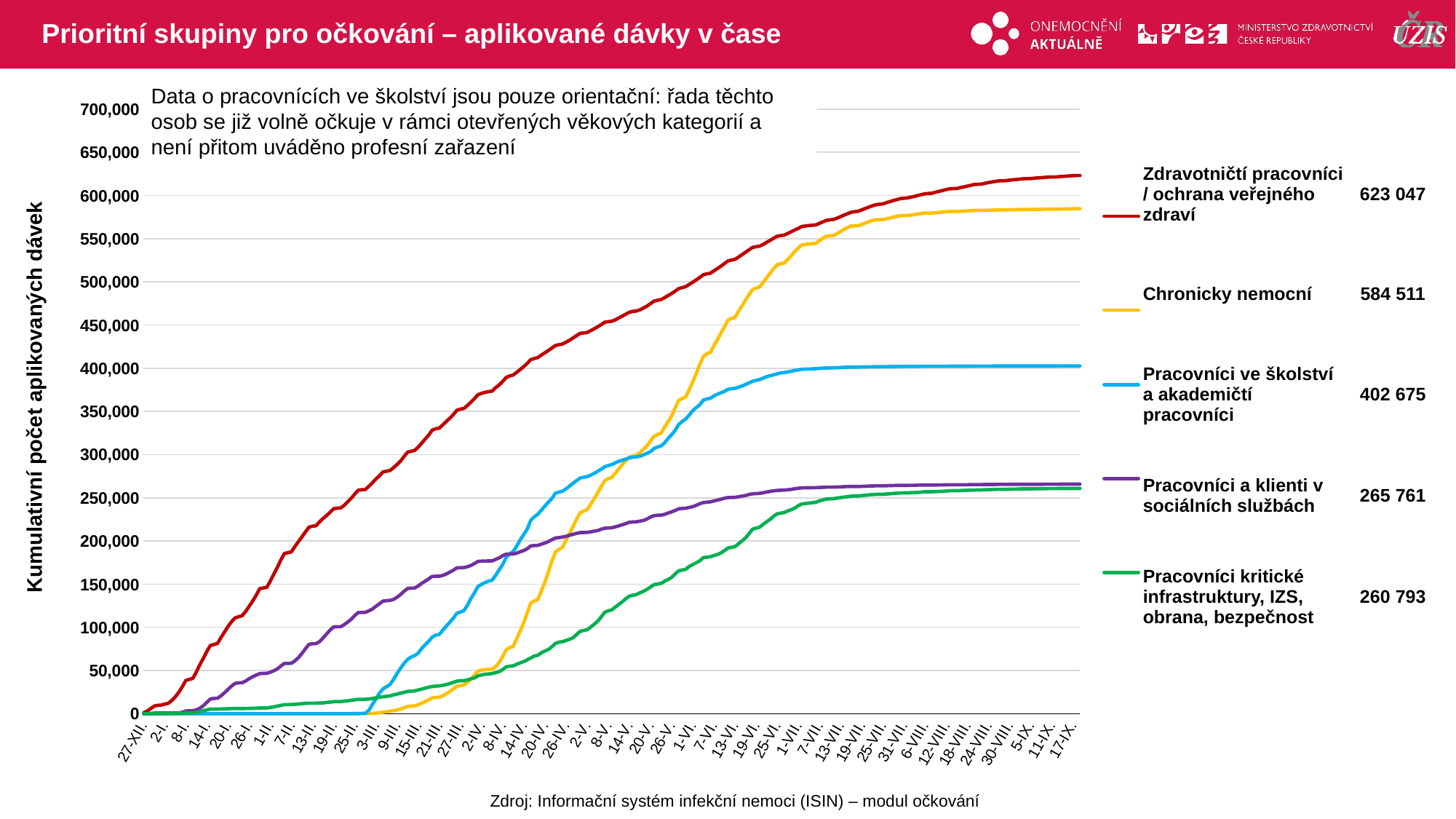

# Prioritní skupiny pro očkování – aplikované dávky v čase
Data o pracovnících ve školství jsou pouze orientační: řada těchto osob se již volně očkuje v rámci otevřených věkových kategorií a není přitom uváděno profesní zařazení

### Chart

| Category | Zdravotničtí pracovníci / ochrana veřejného zdraví | Chronicky nemocní | Pracovníci ve školství a akademičtí pracovníci | Pracovníci a klienti v sociálních službách | Pracovníci kritické infrastruktury, IZS, AČR, bezpečnost |
|---|---|---|---|---|---|
| 27-XII. | 1088.0 | 0.0 | 0.0 | 9.0 | 17.0 |
| 28-XII. | 3082.0 | 0.0 | 0.0 | 83.0 | 41.0 |
| 29-XII. | 5905.0 | 0.0 | 1.0 | 394.0 | 72.0 |
| 30-XII. | 8774.0 | 0.0 | 1.0 | 686.0 | 128.0 |
| 31-XII. | 9744.0 | 2.0 | 1.0 | 881.0 | 138.0 |
| 1-I. | 9980.0 | 2.0 | 1.0 | 886.0 | 152.0 |
| 2-I. | 11160.0 | 4.0 | 1.0 | 886.0 | 175.0 |
| 3-I. | 12026.0 | 4.0 | 1.0 | 888.0 | 179.0 |
| 4-I. | 15306.0 | 4.0 | 2.0 | 891.0 | 224.0 |
| 5-I. | 19458.0 | 4.0 | 2.0 | 903.0 | 292.0 |
| 6-I. | 24748.0 | 5.0 | 2.0 | 957.0 | 398.0 |
| 7-I. | 31166.0 | 7.0 | 2.0 | 1572.0 | 631.0 |
| 8-I. | 38486.0 | 7.0 | 3.0 | 3164.0 | 875.0 |
| 9-I. | 39801.0 | 7.0 | 3.0 | 3467.0 | 923.0 |
| 10-I. | 40951.0 | 7.0 | 3.0 | 3545.0 | 953.0 |
| 11-I. | 48260.0 | 8.0 | 3.0 | 4459.0 | 1538.0 |
| 12-I. | 56795.0 | 10.0 | 3.0 | 6403.0 | 2512.0 |
| 13-I. | 64243.0 | 14.0 | 5.0 | 9274.0 | 3505.0 |
| 14-I. | 72166.0 | 17.0 | 7.0 | 13296.0 | 4452.0 |
| 15-I. | 79067.0 | 23.0 | 7.0 | 17143.0 | 5387.0 |
| 16-I. | 80170.0 | 23.0 | 7.0 | 17756.0 | 5394.0 |
| 17-I. | 81390.0 | 23.0 | 7.0 | 17998.0 | 5397.0 |
| 18-I. | 88180.0 | 28.0 | 7.0 | 20729.0 | 5546.0 |
| 19-I. | 94683.0 | 32.0 | 8.0 | 24286.0 | 5673.0 |
| 20-I. | 101056.0 | 34.0 | 8.0 | 28224.0 | 5773.0 |
| 21-I. | 106639.0 | 40.0 | 10.0 | 32029.0 | 5942.0 |
| 22-I. | 110882.0 | 42.0 | 10.0 | 35163.0 | 6010.0 |
| 23-I. | 112250.0 | 42.0 | 10.0 | 35777.0 | 6034.0 |
| 24-I. | 113511.0 | 43.0 | 10.0 | 35903.0 | 6042.0 |
| 25-I. | 118416.0 | 43.0 | 10.0 | 37822.0 | 6104.0 |
| 26-I. | 124308.0 | 44.0 | 10.0 | 40473.0 | 6198.0 |
| 27-I. | 130349.0 | 44.0 | 10.0 | 42848.0 | 6296.0 |
| 28-I. | 137170.0 | 45.0 | 10.0 | 44641.0 | 6462.0 |
| 29-I. | 144817.0 | 46.0 | 11.0 | 46492.0 | 6675.0 |
| 30-I. | 145580.0 | 46.0 | 11.0 | 46671.0 | 6681.0 |
| 31-I. | 146332.0 | 46.0 | 11.0 | 46734.0 | 6710.0 |
| 1-II. | 153429.0 | 48.0 | 11.0 | 48027.0 | 7233.0 |
| 2-II. | 161637.0 | 49.0 | 14.0 | 49696.0 | 7973.0 |
| 3-II. | 169460.0 | 50.0 | 16.0 | 51887.0 | 8802.0 |
| 4-II. | 178008.0 | 52.0 | 16.0 | 55250.0 | 9694.0 |
| 5-II. | 185432.0 | 54.0 | 16.0 | 58232.0 | 10578.0 |
| 6-II. | 186453.0 | 54.0 | 16.0 | 58274.0 | 10599.0 |
| 7-II. | 187396.0 | 54.0 | 16.0 | 58452.0 | 10612.0 |
| 8-II. | 193690.0 | 58.0 | 16.0 | 61212.0 | 10943.0 |
| 9-II. | 199271.0 | 61.0 | 18.0 | 65038.0 | 11339.0 |
| 10-II. | 204760.0 | 63.0 | 19.0 | 69850.0 | 11602.0 |
| 11-II. | 210528.0 | 74.0 | 20.0 | 75305.0 | 12037.0 |
| 12-II. | 215936.0 | 80.0 | 22.0 | 80339.0 | 12264.0 |
| 13-II. | 217085.0 | 85.0 | 25.0 | 81049.0 | 12287.0 |
| 14-II. | 217614.0 | 87.0 | 25.0 | 81181.0 | 12292.0 |
| 15-II. | 222159.0 | 90.0 | 25.0 | 83503.0 | 12433.0 |
| 16-II. | 225994.0 | 98.0 | 27.0 | 87776.0 | 12514.0 |
| 17-II. | 229420.0 | 108.0 | 28.0 | 92316.0 | 13068.0 |
| 18-II. | 233206.0 | 120.0 | 32.0 | 96896.0 | 13395.0 |
| 19-II. | 237308.0 | 139.0 | 38.0 | 100564.0 | 14014.0 |
| 20-II. | 237931.0 | 143.0 | 41.0 | 100727.0 | 14028.0 |
| 21-II. | 238225.0 | 143.0 | 41.0 | 100731.0 | 14051.0 |
| 22-II. | 241304.0 | 167.0 | 43.0 | 103193.0 | 14595.0 |
| 23-II. | 245492.0 | 177.0 | 49.0 | 106130.0 | 14963.0 |
| 24-II. | 249493.0 | 194.0 | 58.0 | 109448.0 | 15543.0 |
| 25-II. | 254345.0 | 218.0 | 105.0 | 113673.0 | 16148.0 |
| 26-II. | 258816.0 | 265.0 | 163.0 | 117108.0 | 16645.0 |
| 27-II. | 259268.0 | 272.0 | 203.0 | 117273.0 | 16671.0 |
| 28-II. | 259576.0 | 273.0 | 400.0 | 117378.0 | 16696.0 |
| 1-III. | 263274.0 | 319.0 | 3927.0 | 119087.0 | 17071.0 |
| 2-III. | 267430.0 | 393.0 | 10825.0 | 121212.0 | 17629.0 |
| 3-III. | 271727.0 | 692.0 | 16986.0 | 124354.0 | 18375.0 |
| 4-III. | 275405.0 | 1194.0 | 23819.0 | 127332.0 | 19023.0 |
| 5-III. | 279910.0 | 1745.0 | 28627.0 | 130427.0 | 19705.0 |
| 6-III. | 280768.0 | 2267.0 | 31251.0 | 130847.0 | 20124.0 |
| 7-III. | 281481.0 | 2925.0 | 33847.0 | 131147.0 | 20671.0 |
| 8-III. | 284821.0 | 3512.0 | 39710.0 | 132341.0 | 21769.0 |
| 9-III. | 288497.0 | 4406.0 | 46653.0 | 134862.0 | 22819.0 |
| 10-III. | 292568.0 | 5460.0 | 52625.0 | 137999.0 | 23742.0 |
| 11-III. | 297781.0 | 6862.0 | 58318.0 | 141771.0 | 24738.0 |
| 12-III. | 302815.0 | 8405.0 | 62827.0 | 144930.0 | 25923.0 |
| 13-III. | 303803.0 | 8863.0 | 65582.0 | 145357.0 | 26133.0 |
| 14-III. | 304786.0 | 9031.0 | 67286.0 | 145466.0 | 26466.0 |
| 15-III. | 308552.0 | 10340.0 | 70123.0 | 147822.0 | 27481.0 |
| 16-III. | 313210.0 | 12181.0 | 75536.0 | 150936.0 | 28460.0 |
| 17-III. | 317908.0 | 13956.0 | 79821.0 | 153431.0 | 29702.0 |
| 18-III. | 322650.0 | 16085.0 | 83947.0 | 156113.0 | 30697.0 |
| 19-III. | 328400.0 | 18353.0 | 88705.0 | 159055.0 | 31623.0 |
| 20-III. | 329902.0 | 18927.0 | 91019.0 | 159111.0 | 32039.0 |
| 21-III. | 330720.0 | 19052.0 | 91755.0 | 159127.0 | 32219.0 |
| 22-III. | 334454.0 | 20944.0 | 96699.0 | 160184.0 | 32929.0 |
| 23-III. | 338363.0 | 23102.0 | 101374.0 | 161768.0 | 33729.0 |
| 24-III. | 342198.0 | 25936.0 | 105987.0 | 164024.0 | 34986.0 |
| 25-III. | 346408.0 | 28753.0 | 110697.0 | 166205.0 | 36371.0 |
| 26-III. | 351307.0 | 31835.0 | 116239.0 | 168817.0 | 37704.0 |
| 27-III. | 352600.0 | 32485.0 | 117770.0 | 169034.0 | 38171.0 |
| 28-III. | 353446.0 | 33253.0 | 119415.0 | 169202.0 | 38266.0 |
| 29-III. | 356884.0 | 36404.0 | 125607.0 | 170172.0 | 39171.0 |
| 30-III. | 360733.0 | 40167.0 | 133472.0 | 171641.0 | 40436.0 |
| 31-III. | 364816.0 | 44536.0 | 140040.0 | 173880.0 | 41504.0 |
| 1-IV. | 369364.0 | 49356.0 | 147263.0 | 176358.0 | 43864.0 |
| 2-IV. | 370915.0 | 50477.0 | 149746.0 | 176633.0 | 44938.0 |
| 3-IV. | 372093.0 | 51021.0 | 151754.0 | 176781.0 | 45751.0 |
| 4-IV. | 372846.0 | 51260.0 | 153556.0 | 176827.0 | 46013.0 |
| 5-IV. | 373513.0 | 51525.0 | 154476.0 | 176859.0 | 46493.0 |
| 6-IV. | 377477.0 | 54625.0 | 160235.0 | 178610.0 | 47613.0 |
| 7-IV. | 380640.0 | 59196.0 | 166489.0 | 180362.0 | 48753.0 |
| 8-IV. | 384713.0 | 66205.0 | 172819.0 | 182957.0 | 51096.0 |
| 9-IV. | 389271.0 | 73900.0 | 180878.0 | 184724.0 | 54271.0 |
| 10-IV. | 391051.0 | 76594.0 | 185114.0 | 184847.0 | 55029.0 |
| 11-IV. | 392150.0 | 77854.0 | 187571.0 | 184958.0 | 55415.0 |
| 12-IV. | 395285.0 | 87020.0 | 194074.0 | 185857.0 | 57272.0 |
| 13-IV. | 398524.0 | 95770.0 | 201309.0 | 187533.0 | 58993.0 |
| 14-IV. | 401905.0 | 105524.0 | 207539.0 | 188929.0 | 60401.0 |
| 15-IV. | 405702.0 | 117113.0 | 213824.0 | 191039.0 | 62443.0 |
| 16-IV. | 410061.0 | 128111.0 | 223908.0 | 194287.0 | 64568.0 |
| 17-IV. | 411247.0 | 130621.0 | 227977.0 | 194651.0 | 66858.0 |
| 18-IV. | 412363.0 | 132135.0 | 230924.0 | 194884.0 | 67713.0 |
| 19-IV. | 415248.0 | 142060.0 | 235649.0 | 196250.0 | 70661.0 |
| 20-IV. | 417966.0 | 152607.0 | 240559.0 | 197629.0 | 72654.0 |
| 21-IV. | 420586.0 | 164205.0 | 244904.0 | 199280.0 | 74384.0 |
| 22-IV. | 423450.0 | 176787.0 | 249260.0 | 201501.0 | 77673.0 |
| 23-IV. | 426253.0 | 187221.0 | 255308.0 | 203463.0 | 81399.0 |
| 24-IV. | 427204.0 | 190371.0 | 256498.0 | 203851.0 | 82894.0 |
| 25-IV. | 428061.0 | 192806.0 | 257676.0 | 204504.0 | 83440.0 |
| 26-IV. | 430171.0 | 200978.0 | 260235.0 | 205369.0 | 84782.0 |
| 27-IV. | 432351.0 | 208374.0 | 263526.0 | 206557.0 | 86175.0 |
| 28-IV. | 435066.0 | 216759.0 | 266859.0 | 207672.0 | 87964.0 |
| 29-IV. | 437719.0 | 224962.0 | 269993.0 | 208775.0 | 91589.0 |
| 30-IV. | 440333.0 | 232480.0 | 272861.0 | 209711.0 | 95437.0 |
| 1-V. | 440826.0 | 234657.0 | 273757.0 | 209804.0 | 96298.0 |
| 2-V. | 441396.0 | 236226.0 | 274550.0 | 209918.0 | 97233.0 |
| 3-V. | 443442.0 | 242372.0 | 276205.0 | 210465.0 | 100293.0 |
| 4-V. | 445637.0 | 248740.0 | 278255.0 | 211397.0 | 103533.0 |
| 5-V. | 448007.0 | 255754.0 | 280642.0 | 211976.0 | 107134.0 |
| 6-V. | 450484.0 | 262954.0 | 283047.0 | 213680.0 | 112116.0 |
| 7-V. | 453218.0 | 269889.0 | 286045.0 | 214718.0 | 117435.0 |
| 8-V. | 453887.0 | 272108.0 | 287314.0 | 215074.0 | 119164.0 |
| 9-V. | 454400.0 | 273639.0 | 288481.0 | 215313.0 | 120171.0 |
| 10-V. | 456047.0 | 278468.0 | 290462.0 | 216305.0 | 123435.0 |
| 11-V. | 458215.0 | 283603.0 | 292184.0 | 217488.0 | 126581.0 |
| 12-V. | 460339.0 | 288393.0 | 293515.0 | 218736.0 | 129564.0 |
| 13-V. | 462632.0 | 293104.0 | 294851.0 | 220121.0 | 133229.0 |
| 14-V. | 464735.0 | 297217.0 | 296193.0 | 221663.0 | 136198.0 |
| 15-V. | 465834.0 | 298364.0 | 296978.0 | 221955.0 | 137182.0 |
| 16-V. | 466238.0 | 299205.0 | 297345.0 | 222179.0 | 137980.0 |
| 17-V. | 467581.0 | 302207.0 | 298161.0 | 222944.0 | 140029.0 |
| 18-V. | 469771.0 | 305927.0 | 299642.0 | 223783.0 | 141767.0 |
| 19-V. | 471942.0 | 310196.0 | 301409.0 | 225426.0 | 143990.0 |
| 20-V. | 474772.0 | 315862.0 | 303423.0 | 227735.0 | 146721.0 |
| 21-V. | 477660.0 | 321096.0 | 306987.0 | 229294.0 | 149454.0 |
| 22-V. | 478661.0 | 323348.0 | 308753.0 | 229689.0 | 150155.0 |
| 23-V. | 479553.0 | 324837.0 | 310076.0 | 229895.0 | 150841.0 |
| 24-V. | 481645.0 | 331853.0 | 313533.0 | 230771.0 | 153338.0 |
| 25-V. | 484119.0 | 337886.0 | 318557.0 | 232380.0 | 155403.0 |
| 26-V. | 486465.0 | 344859.0 | 323196.0 | 233711.0 | 157767.0 |
| 27-V. | 489165.0 | 353932.0 | 328022.0 | 235195.0 | 161875.0 |
| 28-V. | 492254.0 | 362739.0 | 334924.0 | 237216.0 | 165468.0 |
| 29-V. | 493305.0 | 365003.0 | 338343.0 | 237598.0 | 166339.0 |
| 30-V. | 494461.0 | 366664.0 | 341333.0 | 237909.0 | 167177.0 |
| 31-V. | 496998.0 | 375298.0 | 345812.0 | 238727.0 | 170564.0 |
| 1-VI. | 499628.0 | 384124.0 | 350972.0 | 239722.0 | 172734.0 |
| 2-VI. | 502324.0 | 394084.0 | 354421.0 | 241224.0 | 174748.0 |
| 3-VI. | 505085.0 | 404194.0 | 357741.0 | 243147.0 | 177104.0 |
| 4-VI. | 508261.0 | 413706.0 | 363163.0 | 244441.0 | 180750.0 |
| 5-VI. | 509201.0 | 416670.0 | 364376.0 | 244815.0 | 181177.0 |
| 6-VI. | 510028.0 | 418399.0 | 365261.0 | 245320.0 | 181768.0 |
| 7-VI. | 512697.0 | 426117.0 | 367921.0 | 246304.0 | 183160.0 |
| 8-VI. | 515296.0 | 432912.0 | 369871.0 | 247316.0 | 184320.0 |
| 9-VI. | 518146.0 | 440746.0 | 371551.0 | 248184.0 | 186146.0 |
| 10-VI. | 521183.0 | 447927.0 | 373288.0 | 249472.0 | 188876.0 |
| 11-VI. | 524223.0 | 455594.0 | 375629.0 | 250252.0 | 191841.0 |
| 12-VI. | 525175.0 | 457532.0 | 376280.0 | 250359.0 | 192579.0 |
| 13-VI. | 526061.0 | 458877.0 | 376694.0 | 250515.0 | 193485.0 |
| 14-VI. | 528705.0 | 465813.0 | 378082.0 | 251140.0 | 196811.0 |
| 15-VI. | 531447.0 | 472266.0 | 379380.0 | 251935.0 | 200021.0 |
| 16-VI. | 534327.0 | 479018.0 | 381285.0 | 252579.0 | 203562.0 |
| 17-VI. | 537100.0 | 485128.0 | 382992.0 | 253807.0 | 208462.0 |
| 18-VI. | 539822.0 | 491043.0 | 384964.0 | 254588.0 | 213671.0 |
| 19-VI. | 540740.0 | 492801.0 | 385998.0 | 254844.0 | 214914.0 |
| 20-VI. | 541344.0 | 494117.0 | 386870.0 | 255069.0 | 215900.0 |
| 21-VI. | 543206.0 | 499324.0 | 388578.0 | 255848.0 | 219227.0 |
| 22-VI. | 545792.0 | 504822.0 | 390176.0 | 256617.0 | 222283.0 |
| 23-VI. | 548040.0 | 510059.0 | 391325.0 | 257396.0 | 225017.0 |
| 24-VI. | 550507.0 | 515360.0 | 392447.0 | 257986.0 | 228735.0 |
| 25-VI. | 552759.0 | 519762.0 | 393468.0 | 258495.0 | 231420.0 |
| 26-VI. | 553574.0 | 520996.0 | 394633.0 | 258691.0 | 232153.0 |
| 27-VI. | 554104.0 | 521792.0 | 394978.0 | 258871.0 | 232906.0 |
| 28-VI. | 555997.0 | 525935.0 | 395718.0 | 259241.0 | 234763.0 |
| 29-VI. | 558058.0 | 530458.0 | 396478.0 | 259694.0 | 236251.0 |
| 30-VI. | 560079.0 | 535115.0 | 397449.0 | 260450.0 | 238164.0 |
| 1-VII. | 561885.0 | 539143.0 | 398122.0 | 260999.0 | 240845.0 |
| 2-VII. | 564052.0 | 542724.0 | 398754.0 | 261447.0 | 242854.0 |
| 3-VII. | 564623.0 | 543390.0 | 398937.0 | 261530.0 | 243352.0 |
| 4-VII. | 565142.0 | 543784.0 | 399085.0 | 261588.0 | 243833.0 |
| 5-VII. | 565508.0 | 544127.0 | 399275.0 | 261643.0 | 244296.0 |
| 6-VII. | 565913.0 | 544568.0 | 399426.0 | 261694.0 | 244747.0 |
| 7-VII. | 567801.0 | 547658.0 | 399799.0 | 261915.0 | 246398.0 |
| 8-VII. | 569481.0 | 550491.0 | 400055.0 | 262074.0 | 247492.0 |
| 9-VII. | 571198.0 | 553035.0 | 400274.0 | 262282.0 | 248565.0 |
| 10-VII. | 571757.0 | 553301.0 | 400348.0 | 262298.0 | 248767.0 |
| 11-VII. | 572221.0 | 553582.0 | 400419.0 | 262330.0 | 248950.0 |
| 12-VII. | 573736.0 | 555745.0 | 400610.0 | 262436.0 | 249636.0 |
| 13-VII. | 575455.0 | 558318.0 | 400810.0 | 262593.0 | 250237.0 |
| 14-VII. | 577266.0 | 560662.0 | 401016.0 | 262837.0 | 250747.0 |
| 15-VII. | 578892.0 | 562845.0 | 401150.0 | 262964.0 | 251288.0 |
| 16-VII. | 580606.0 | 564700.0 | 401283.0 | 263064.0 | 251888.0 |
| 17-VII. | 581216.0 | 564881.0 | 401326.0 | 263076.0 | 251973.0 |
| 18-VII. | 581755.0 | 564994.0 | 401355.0 | 263083.0 | 252042.0 |
| 19-VII. | 583327.0 | 566373.0 | 401448.0 | 263137.0 | 252501.0 |
| 20-VII. | 584853.0 | 567976.0 | 401530.0 | 263310.0 | 252863.0 |
| 21-VII. | 586507.0 | 569599.0 | 401606.0 | 263514.0 | 253223.0 |
| 22-VII. | 587987.0 | 570893.0 | 401666.0 | 263677.0 | 253591.0 |
| 23-VII. | 589197.0 | 571897.0 | 401720.0 | 263784.0 | 253890.0 |
| 24-VII. | 589793.0 | 571963.0 | 401744.0 | 263798.0 | 253974.0 |
| 25-VII. | 590255.0 | 572012.0 | 401758.0 | 263802.0 | 254038.0 |
| 26-VII. | 591577.0 | 572875.0 | 401824.0 | 263898.0 | 254399.0 |
| 27-VII. | 592894.0 | 573814.0 | 401887.0 | 264126.0 | 254658.0 |
| 28-VII. | 594101.0 | 574881.0 | 401946.0 | 264177.0 | 255031.0 |
| 29-VII. | 595224.0 | 575809.0 | 401985.0 | 264334.0 | 255294.0 |
| 30-VII. | 596370.0 | 576681.0 | 402043.0 | 264370.0 | 255558.0 |
| 31-VII. | 596784.0 | 576749.0 | 402061.0 | 264376.0 | 255601.0 |
| 1-VIII. | 597113.0 | 576779.0 | 402066.0 | 264378.0 | 255632.0 |
| 2-VIII. | 598032.0 | 577274.0 | 402103.0 | 264423.0 | 255860.0 |
| 3-VIII. | 598999.0 | 577894.0 | 402125.0 | 264444.0 | 256026.0 |
| 4-VIII. | 599996.0 | 578542.0 | 402149.0 | 264608.0 | 256169.0 |
| 5-VIII. | 600983.0 | 579114.0 | 402183.0 | 264669.0 | 256640.0 |
| 6-VIII. | 601916.0 | 579602.0 | 402204.0 | 264725.0 | 256905.0 |
| 7-VIII. | 602299.0 | 579630.0 | 402214.0 | 264727.0 | 256943.0 |
| 8-VIII. | 602581.0 | 579652.0 | 402219.0 | 264729.0 | 256992.0 |
| 9-VIII. | 603724.0 | 579994.0 | 402237.0 | 264751.0 | 257168.0 |
| 10-VIII. | 604728.0 | 580359.0 | 402254.0 | 264803.0 | 257335.0 |
| 11-VIII. | 605775.0 | 580750.0 | 402283.0 | 264845.0 | 257517.0 |
| 12-VIII. | 606799.0 | 581124.0 | 402303.0 | 264981.0 | 257768.0 |
| 13-VIII. | 607655.0 | 581432.0 | 402334.0 | 265022.0 | 258104.0 |
| 14-VIII. | 607911.0 | 581449.0 | 402338.0 | 265026.0 | 258139.0 |
| 15-VIII. | 608095.0 | 581461.0 | 402342.0 | 265026.0 | 258158.0 |
| 16-VIII. | 609034.0 | 581641.0 | 402363.0 | 265042.0 | 258342.0 |
| 17-VIII. | 609831.0 | 581870.0 | 402382.0 | 265069.0 | 258468.0 |
| 18-VIII. | 610771.0 | 582191.0 | 402396.0 | 265082.0 | 258652.0 |
| 19-VIII. | 611741.0 | 582371.0 | 402418.0 | 265237.0 | 258832.0 |
| 20-VIII. | 612682.0 | 582630.0 | 402437.0 | 265293.0 | 258977.0 |
| 21-VIII. | 612912.0 | 582639.0 | 402444.0 | 265293.0 | 259013.0 |
| 22-VIII. | 613086.0 | 582642.0 | 402446.0 | 265296.0 | 259035.0 |
| 23-VIII. | 614075.0 | 582755.0 | 402471.0 | 265323.0 | 259311.0 |
| 24-VIII. | 614899.0 | 582863.0 | 402487.0 | 265333.0 | 259435.0 |
| 25-VIII. | 615603.0 | 583020.0 | 402498.0 | 265362.0 | 259554.0 |
| 26-VIII. | 616269.0 | 583113.0 | 402525.0 | 265424.0 | 259679.0 |
| 27-VIII. | 616873.0 | 583236.0 | 402545.0 | 265467.0 | 259776.0 |
| 28-VIII. | 617015.0 | 583238.0 | 402547.0 | 265467.0 | 259794.0 |
| 29-VIII. | 617131.0 | 583246.0 | 402549.0 | 265470.0 | 259805.0 |
| 30-VIII. | 617696.0 | 583359.0 | 402563.0 | 265504.0 | 259903.0 |
| 31-VIII. | 618155.0 | 583451.0 | 402576.0 | 265517.0 | 259991.0 |
| 1-IX. | 618520.0 | 583561.0 | 402585.0 | 265535.0 | 260052.0 |
| 2-IX. | 618946.0 | 583697.0 | 402601.0 | 265578.0 | 260225.0 |
| 3-IX. | 619345.0 | 583772.0 | 402613.0 | 265597.0 | 260304.0 |
| 4-IX. | 619460.0 | 583779.0 | 402615.0 | 265597.0 | 260314.0 |
| 5-IX. | 619528.0 | 583782.0 | 402615.0 | 265597.0 | 260323.0 |
| 6-IX. | 619969.0 | 583817.0 | 402618.0 | 265600.0 | 260390.0 |
| 7-IX. | 620278.0 | 583893.0 | 402626.0 | 265612.0 | 260435.0 |
| 8-IX. | 620572.0 | 583987.0 | 402628.0 | 265638.0 | 260487.0 |
| 9-IX. | 620896.0 | 584070.0 | 402633.0 | 265657.0 | 260564.0 |
| 10-IX. | 621260.0 | 584159.0 | 402641.0 | 265668.0 | 260643.0 |
| 11-IX. | 621324.0 | 584169.0 | 402642.0 | 265669.0 | 260648.0 |
| 12-IX. | 621368.0 | 584169.0 | 402642.0 | 265669.0 | 260649.0 |
| 13-IX. | 621706.0 | 584226.0 | 402648.0 | 265708.0 | 260681.0 |
| 14-IX. | 622048.0 | 584283.0 | 402655.0 | 265729.0 | 260712.0 |
| 15-IX. | 622315.0 | 584382.0 | 402660.0 | 265731.0 | 260730.0 |
| 16-IX. | 622621.0 | 584436.0 | 402666.0 | 265743.0 | 260765.0 |
| 17-IX. | 622939.0 | 584507.0 | 402672.0 | 265760.0 | 260789.0 |
| 18-IX. | 623022.0 | 584511.0 | 402675.0 | 265761.0 | 260793.0 |
| 19-IX. | 623047.0 | 584511.0 | 402675.0 | 265761.0 | 260793.0 |
| Zdravotničtí pracovníci / ochrana veřejného zdraví | 623 047 |
| --- | --- |
| Chronicky nemocní | 584 511 |
| Pracovníci ve školství a akademičtí pracovníci | 402 675 |
| Pracovníci a klienti v sociálních službách | 265 761 |
| Pracovníci kritické infrastruktury, IZS, obrana, bezpečnost | 260 793 |
Kumulativní počet aplikovaných dávek
Zdroj: Informační systém infekční nemoci (ISIN) – modul očkování